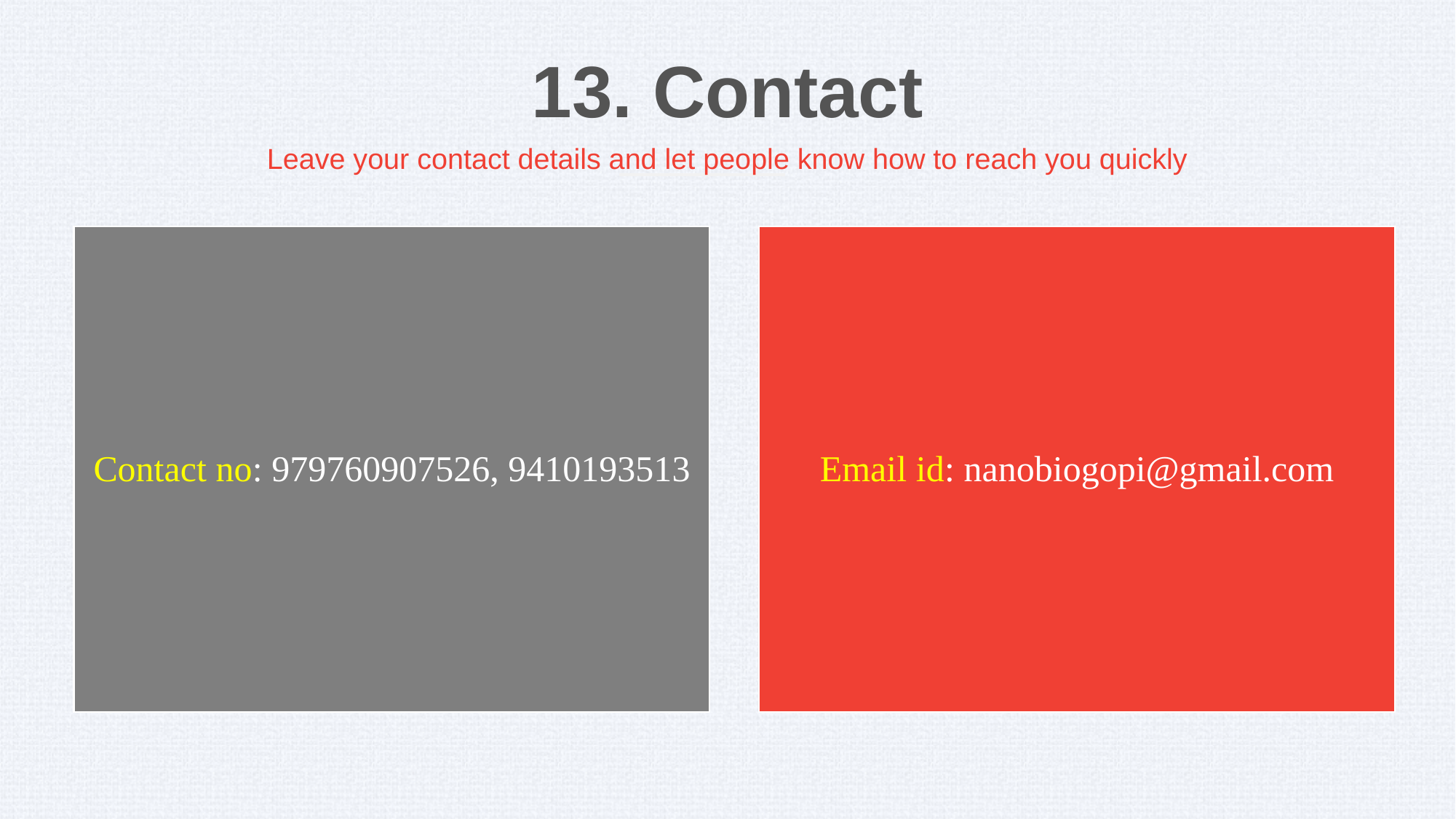

13. Contact
Leave your contact details and let people know how to reach you quickly
Contact no: 979760907526, 9410193513
Email id: nanobiogopi@gmail.com
LEARN NOW